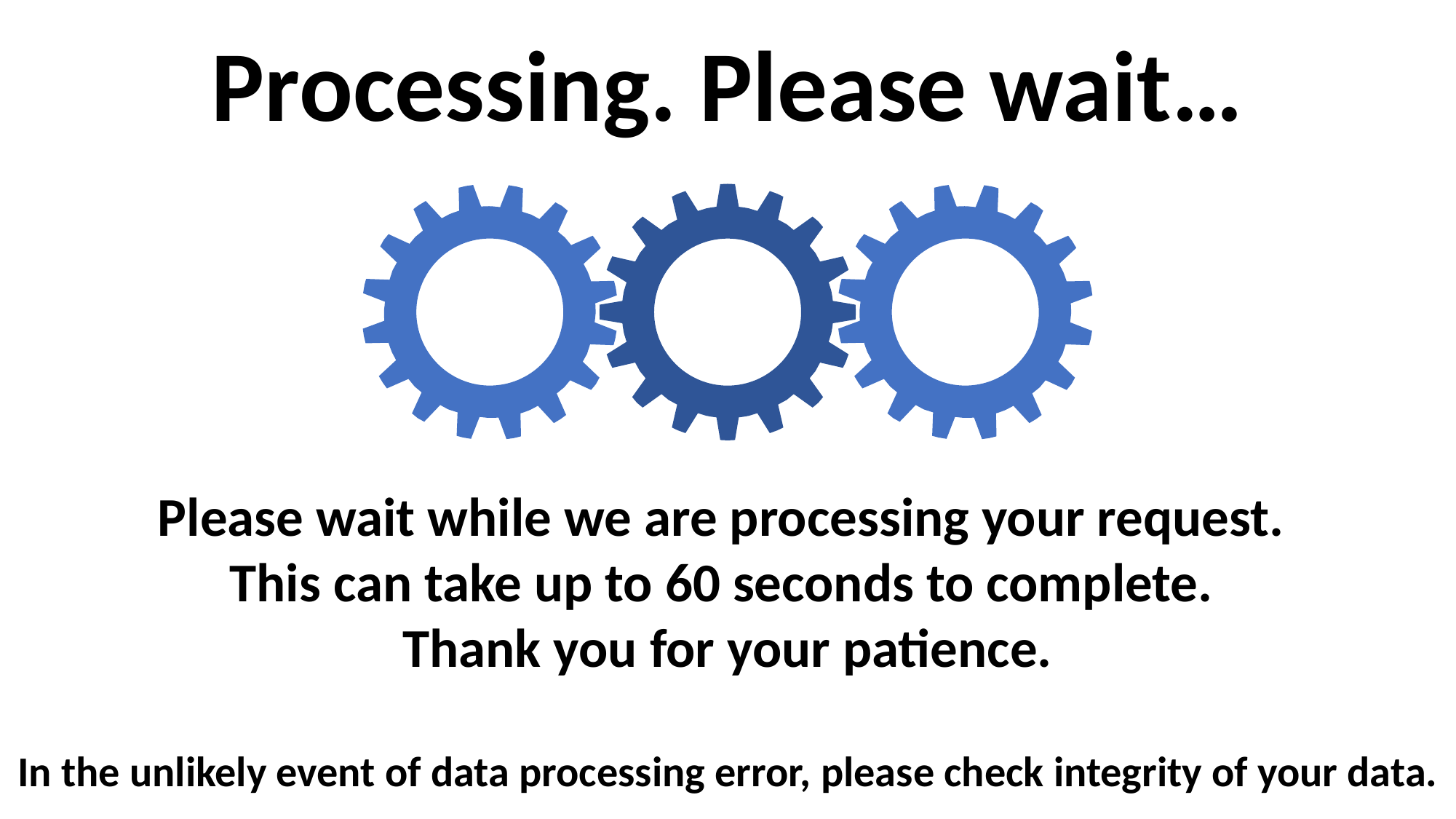

Processing. Please wait…

Please wait while we are processing your request.
This can take up to 60 seconds to complete.
Thank you for your patience.

In the unlikely event of data processing error, please check integrity of your data.